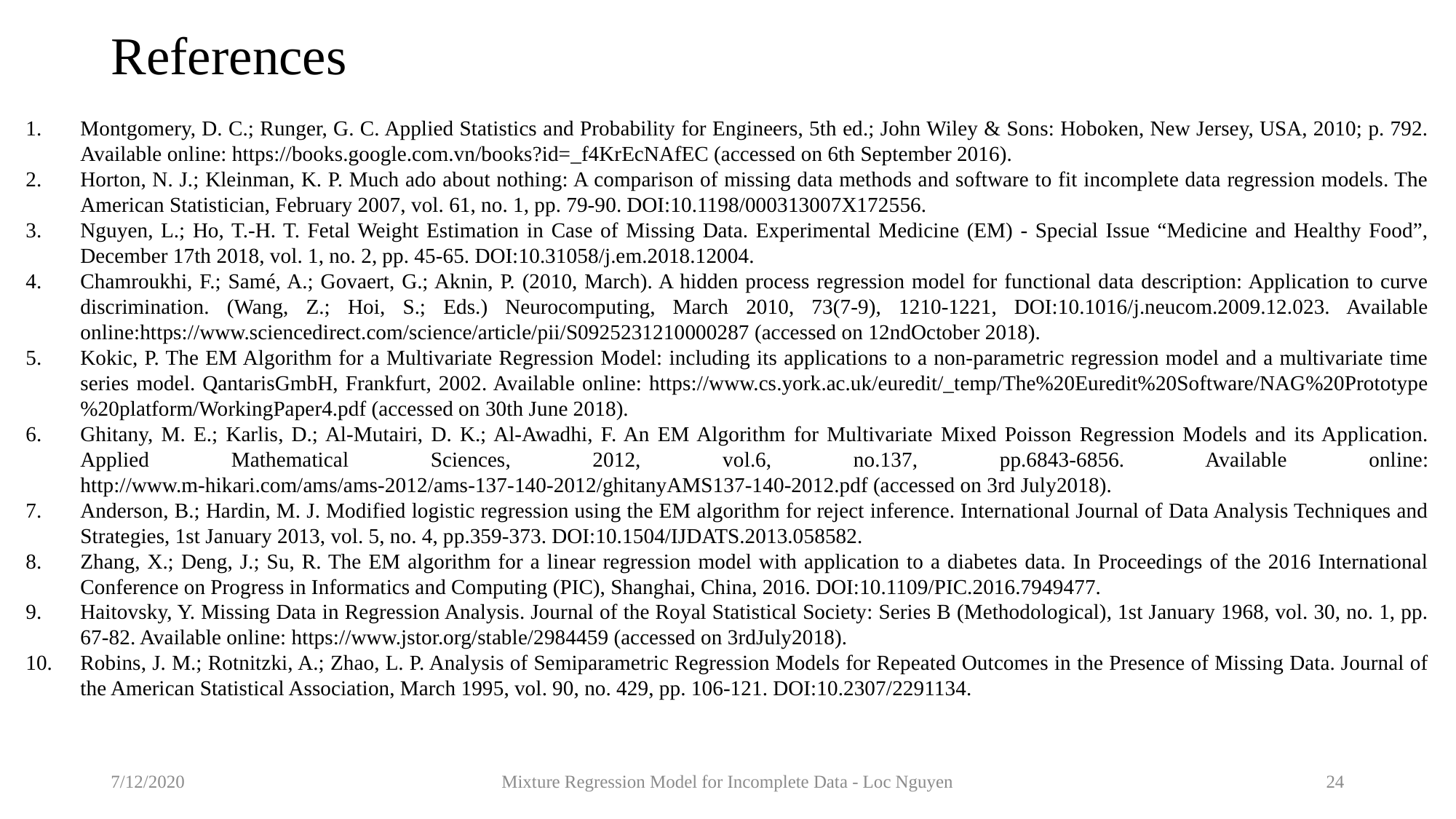

# References
Montgomery, D. C.; Runger, G. C. Applied Statistics and Probability for Engineers, 5th ed.; John Wiley & Sons: Hoboken, New Jersey, USA, 2010; p. 792. Available online: https://books.google.com.vn/books?id=_f4KrEcNAfEC (accessed on 6th September 2016).
Horton, N. J.; Kleinman, K. P. Much ado about nothing: A comparison of missing data methods and software to fit incomplete data regression models. The American Statistician, February 2007, vol. 61, no. 1, pp. 79-90. DOI:10.1198/000313007X172556.
Nguyen, L.; Ho, T.-H. T. Fetal Weight Estimation in Case of Missing Data. Experimental Medicine (EM) - Special Issue “Medicine and Healthy Food”, December 17th 2018, vol. 1, no. 2, pp. 45-65. DOI:10.31058/j.em.2018.12004.
Chamroukhi, F.; Samé, A.; Govaert, G.; Aknin, P. (2010, March). A hidden process regression model for functional data description: Application to curve discrimination. (Wang, Z.; Hoi, S.; Eds.) Neurocomputing, March 2010, 73(7-9), 1210-1221, DOI:10.1016/j.neucom.2009.12.023. Available online:https://www.sciencedirect.com/science/article/pii/S0925231210000287 (accessed on 12ndOctober 2018).
Kokic, P. The EM Algorithm for a Multivariate Regression Model: including its applications to a non-parametric regression model and a multivariate time series model. QantarisGmbH, Frankfurt, 2002. Available online: https://www.cs.york.ac.uk/euredit/_temp/The%20Euredit%20Software/NAG%20Prototype%20platform/WorkingPaper4.pdf (accessed on 30th June 2018).
Ghitany, M. E.; Karlis, D.; Al-Mutairi, D. K.; Al-Awadhi, F. An EM Algorithm for Multivariate Mixed Poisson Regression Models and its Application. Applied Mathematical Sciences, 2012, vol.6, no.137, pp.6843-6856. Available online: http://www.m-hikari.com/ams/ams-2012/ams-137-140-2012/ghitanyAMS137-140-2012.pdf (accessed on 3rd July2018).
Anderson, B.; Hardin, M. J. Modified logistic regression using the EM algorithm for reject inference. International Journal of Data Analysis Techniques and Strategies, 1st January 2013, vol. 5, no. 4, pp.359-373. DOI:10.1504/IJDATS.2013.058582.
Zhang, X.; Deng, J.; Su, R. The EM algorithm for a linear regression model with application to a diabetes data. In Proceedings of the 2016 International Conference on Progress in Informatics and Computing (PIC), Shanghai, China, 2016. DOI:10.1109/PIC.2016.7949477.
Haitovsky, Y. Missing Data in Regression Analysis. Journal of the Royal Statistical Society: Series B (Methodological), 1st January 1968, vol. 30, no. 1, pp. 67-82. Available online: https://www.jstor.org/stable/2984459 (accessed on 3rdJuly2018).
Robins, J. M.; Rotnitzki, A.; Zhao, L. P. Analysis of Semiparametric Regression Models for Repeated Outcomes in the Presence of Missing Data. Journal of the American Statistical Association, March 1995, vol. 90, no. 429, pp. 106-121. DOI:10.2307/2291134.

7/12/2020
Mixture Regression Model for Incomplete Data - Loc Nguyen
24